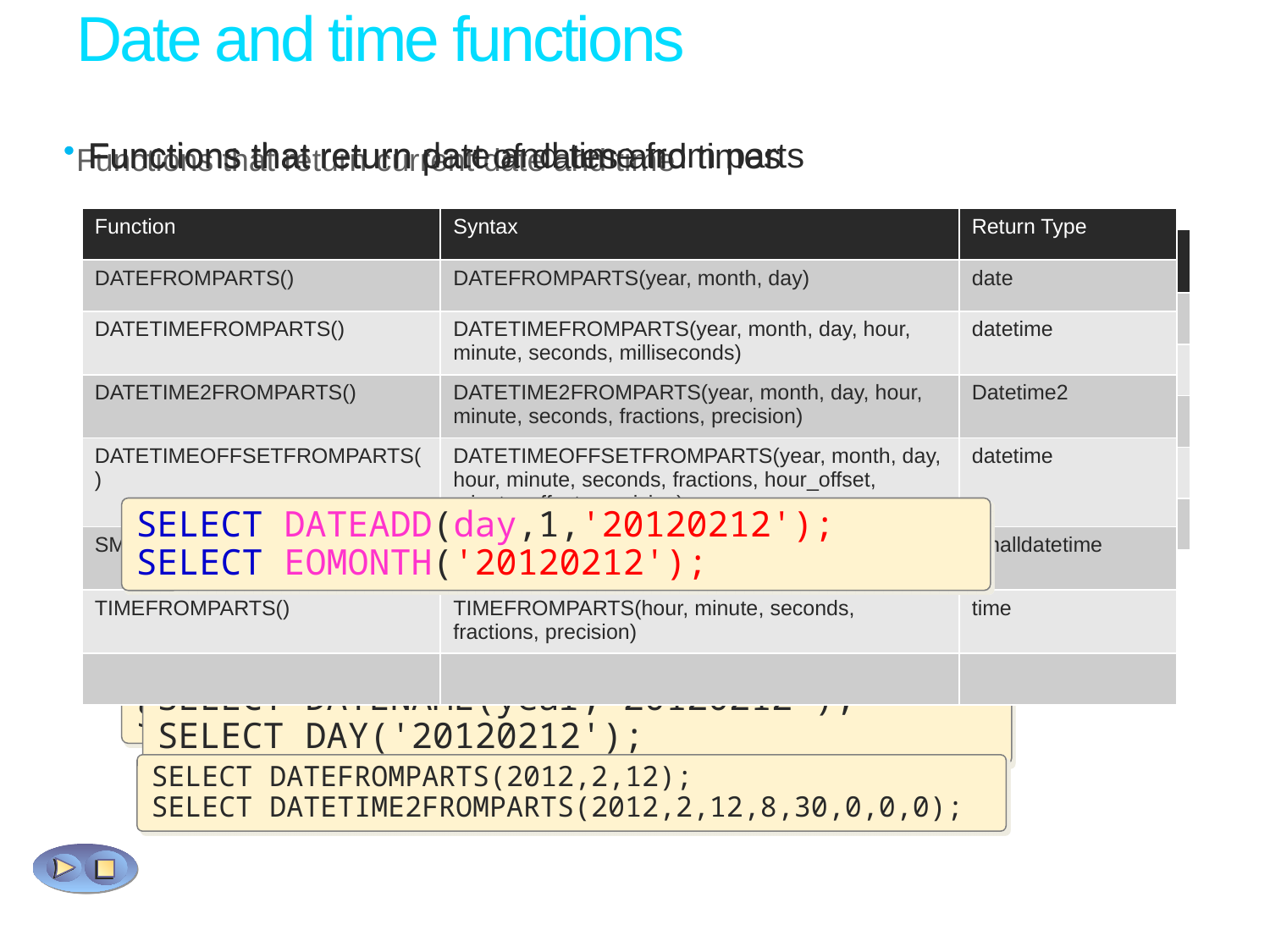

# Date and time functions
Functions that return current date and time
Functions that return date and time from parts
Functions that return part of dates and times
| Function | Return Type | Remarks |
| --- | --- | --- |
| GETDATE() | datetime | Current date and time. No time zone offset. |
| GETUTCDATE() | datetime | Current date and time in UTC. |
| CURRENT\_TIMESTAMP | datetime | Current date and time. No time zone offset. ANSI standard. |
| SYSDATETIME() | datetime2 | Current date and time. No time zone offset |
| SYSUTCDATETIME() | datetime2 | Current date and time in UTC. |
| SYSDATETIMEOFFSET() | datetimeoffset | Current date and time. Includes time zone offset |
| Function | Syntax | Return Type |
| --- | --- | --- |
| DATEFROMPARTS() | DATEFROMPARTS(year, month, day) | date |
| DATETIMEFROMPARTS() | DATETIMEFROMPARTS(year, month, day, hour, minute, seconds, milliseconds) | datetime |
| DATETIME2FROMPARTS() | DATETIME2FROMPARTS(year, month, day, hour, minute, seconds, fractions, precision) | Datetime2 |
| DATETIMEOFFSETFROMPARTS() | DATETIMEOFFSETFROMPARTS(year, month, day, hour, minute, seconds, fractions, hour\_offset, minute\_offset, precision) | datetime |
| SMALLDATETIMEFROMPARTS() | SMALLDATETIMEFROMPARTS(year, month, day, hour, minute) | smalldatetime |
| TIMEFROMPARTS() | TIMEFROMPARTS(hour, minute, seconds, fractions, precision) | time |
|  |  |  |
| Function | Syntax | Return Type | Remarks |
| --- | --- | --- | --- |
| DATENAME() | DATENAME(datepart, date) | nvarchar | Use 'year', 'month', 'day' as datepart |
| DATEPART() | DATEPART(datepart, date) | int | Use 'year', 'month', 'day' as datepart |
| DAY() | DAY(datevalue) | int |  |
| MONTH() | MONTH(datevalue) | int |  |
| YEAR() | YEAR(datevalue) | int |  |
SELECT DATEADD(day,1,'20120212');
SELECT EOMONTH('20120212');
SELECT CURRENT_TIMESTAMP();
SELECT SYSUTCDATETIME();
SELECT DATENAME(year,'20120212');
SELECT DAY('20120212');
SELECT DATEFROMPARTS(2012,2,12);
SELECT DATETIME2FROMPARTS(2012,2,12,8,30,0,0,0);